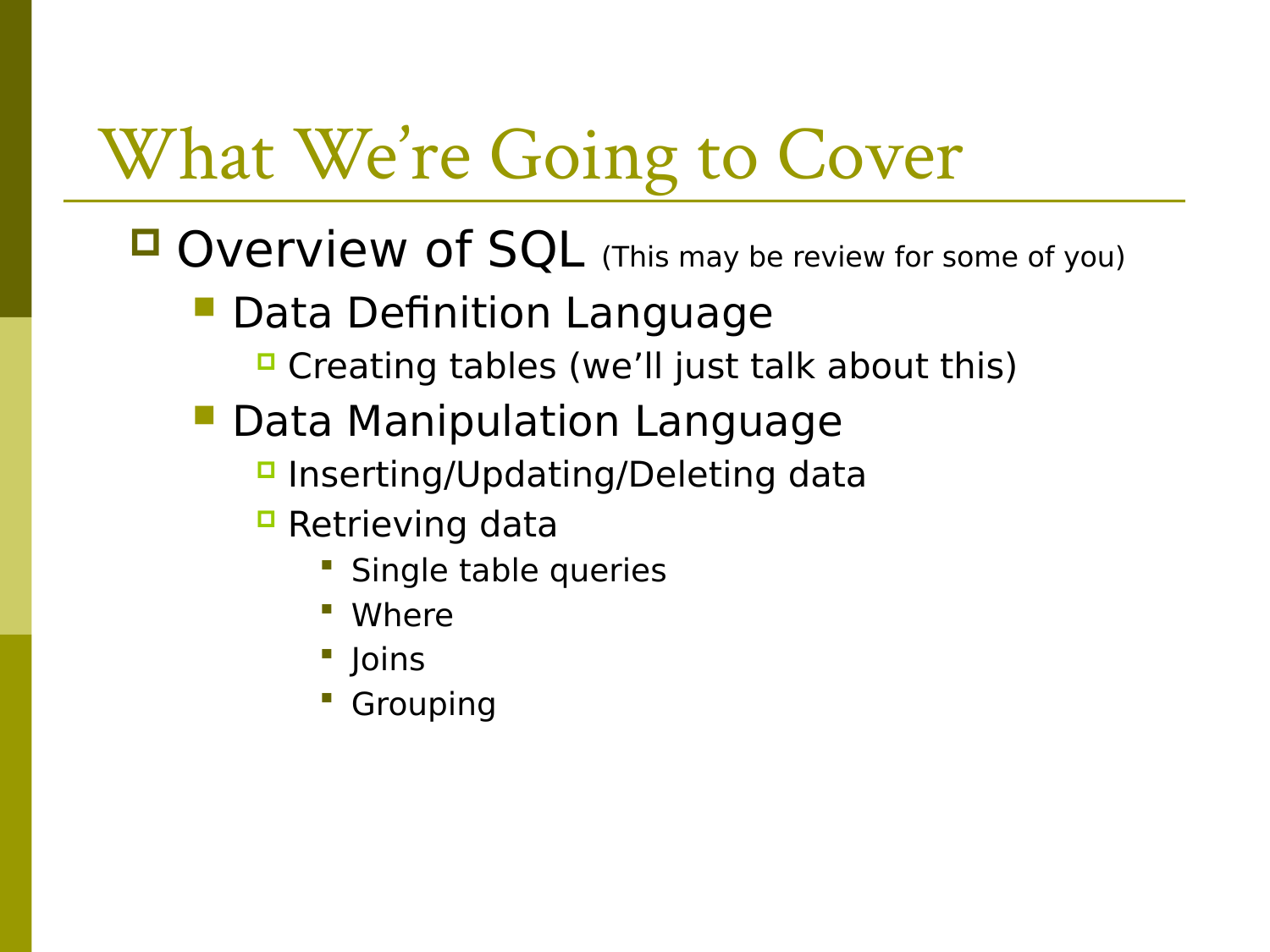

# What We’re Going to Cover
Overview of SQL (This may be review for some of you)
Data Definition Language
Creating tables (we’ll just talk about this)
Data Manipulation Language
Inserting/Updating/Deleting data
Retrieving data
Single table queries
Where
Joins
Grouping